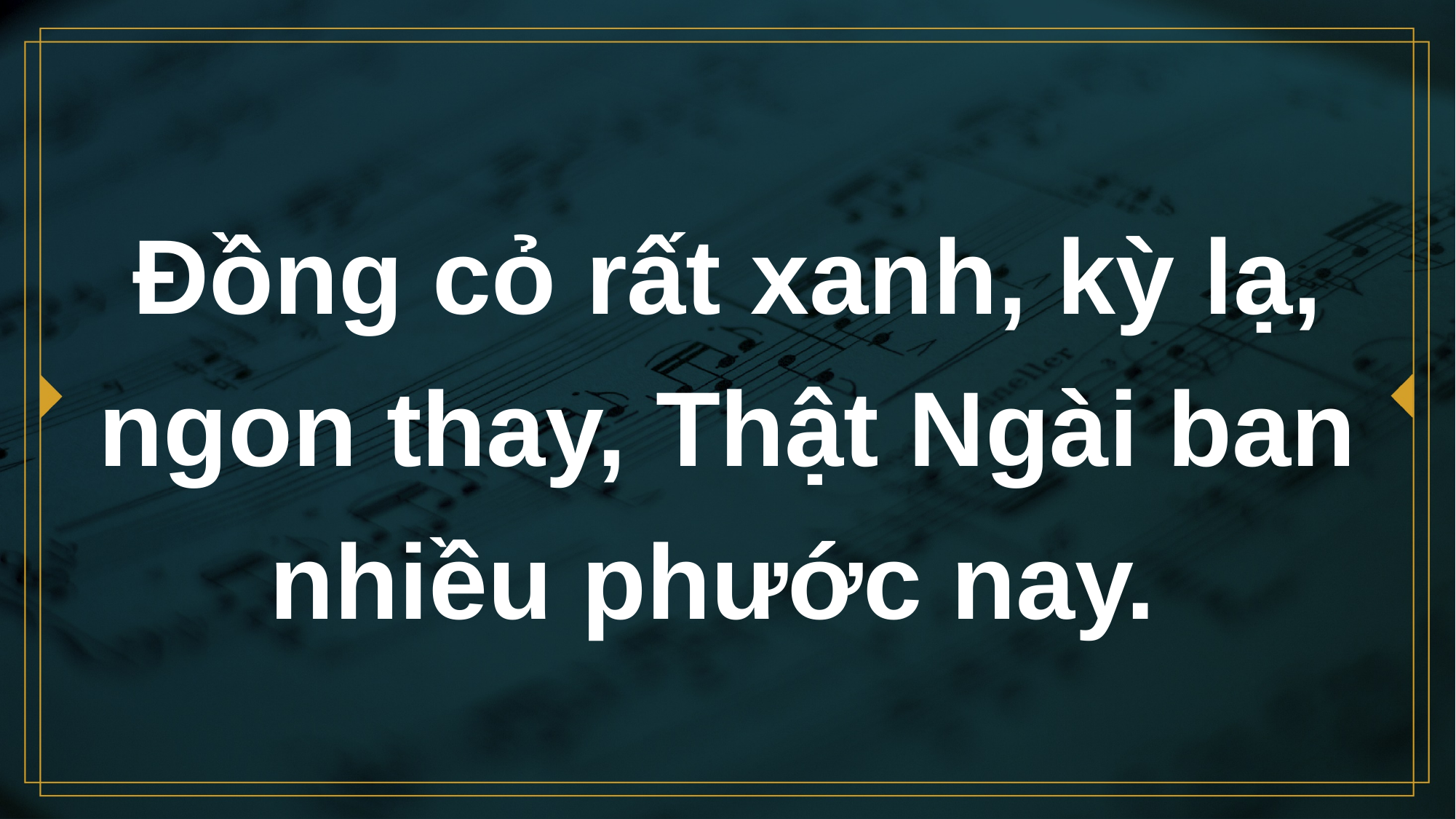

# Đồng cỏ rất xanh, kỳ lạ, ngon thay, Thật Ngài ban nhiều phước nay.